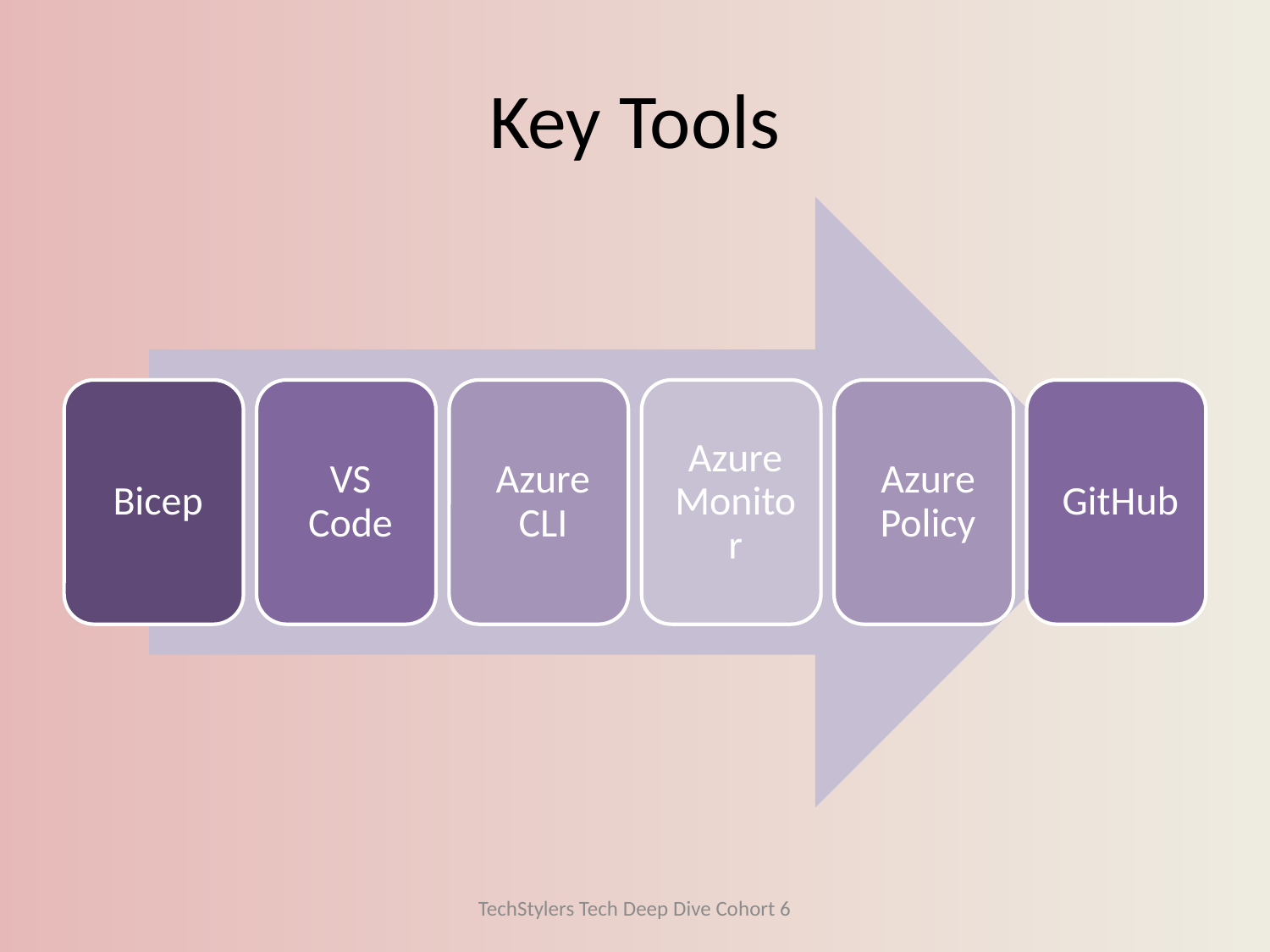

# Key Tools
Bicep
VS Code
Azure CLI
Azure Monitor
Azure Policy
GitHub
TechStylers Tech Deep Dive Cohort 6